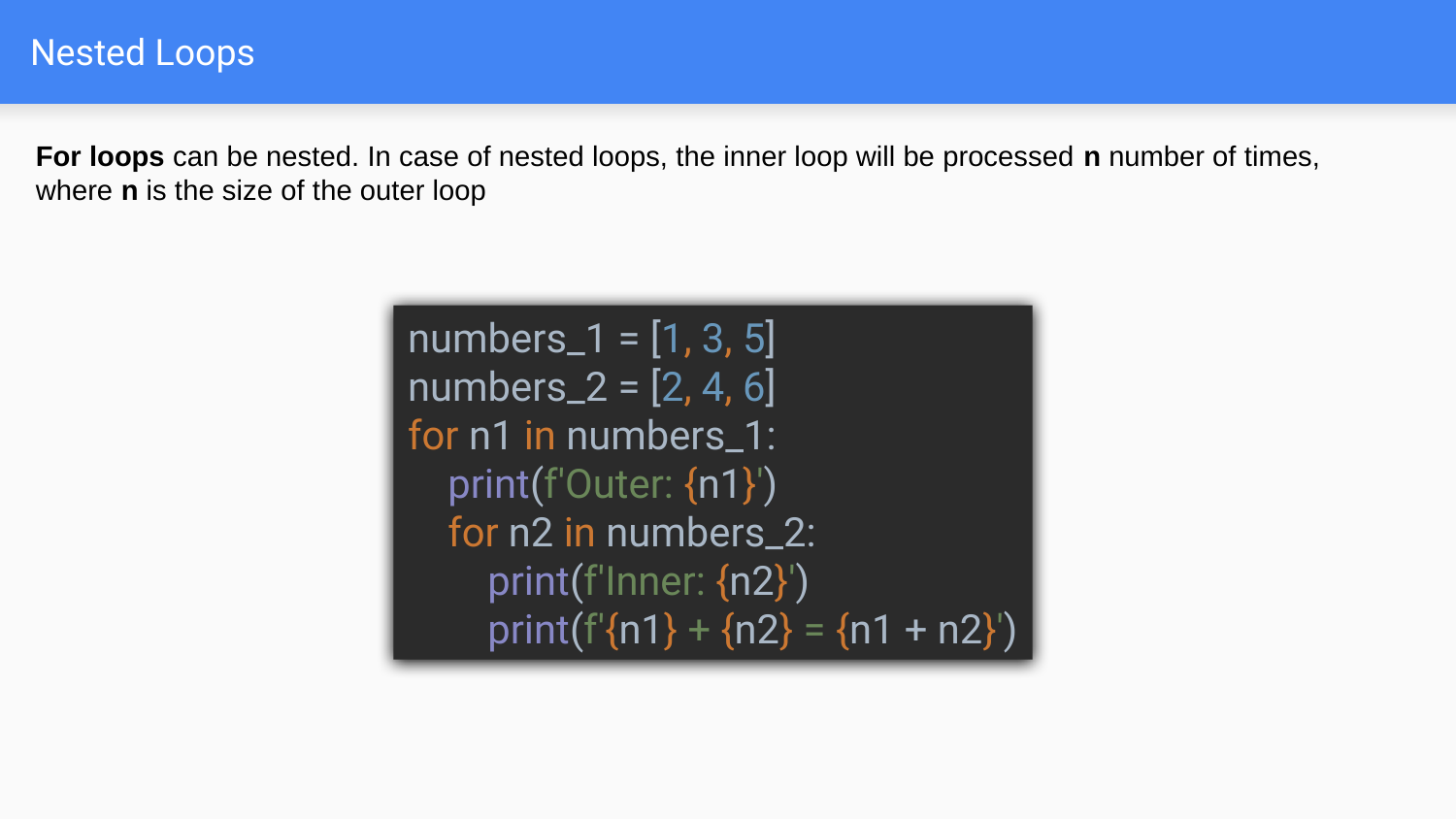

# Nested Loops
For loops can be nested. In case of nested loops, the inner loop will be processed n number of times, where n is the size of the outer loop

numbers_1 = [1, 3, 5]
numbers_2 = [2, 4, 6]
for n1 in numbers_1:
    print(f'Outer: {n1}')
    for n2 in numbers_2:
        print(f'Inner: {n2}')
        print(f'{n1} + {n2} = {n1 + n2}')